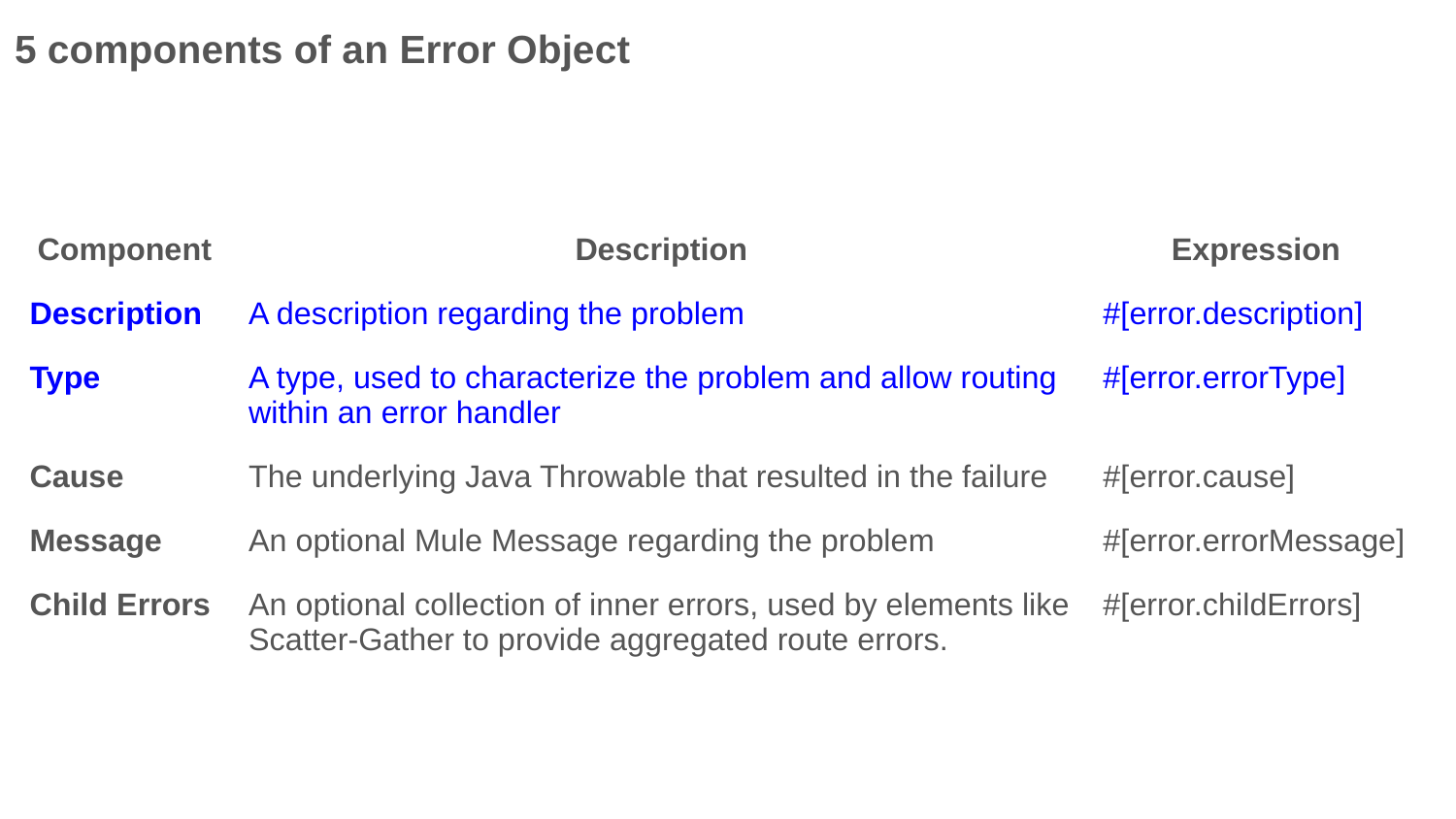

5 components of an Error Object
| Component | Description | Expression |
| --- | --- | --- |
| Description | A description regarding the problem | #[error.description] |
| Type | A type, used to characterize the problem and allow routing within an error handler | #[error.errorType] |
| Cause | The underlying Java Throwable that resulted in the failure | #[error.cause] |
| Message | An optional Mule Message regarding the problem | #[error.errorMessage] |
| Child Errors | An optional collection of inner errors, used by elements like Scatter-Gather to provide aggregated route errors. | #[error.childErrors] |